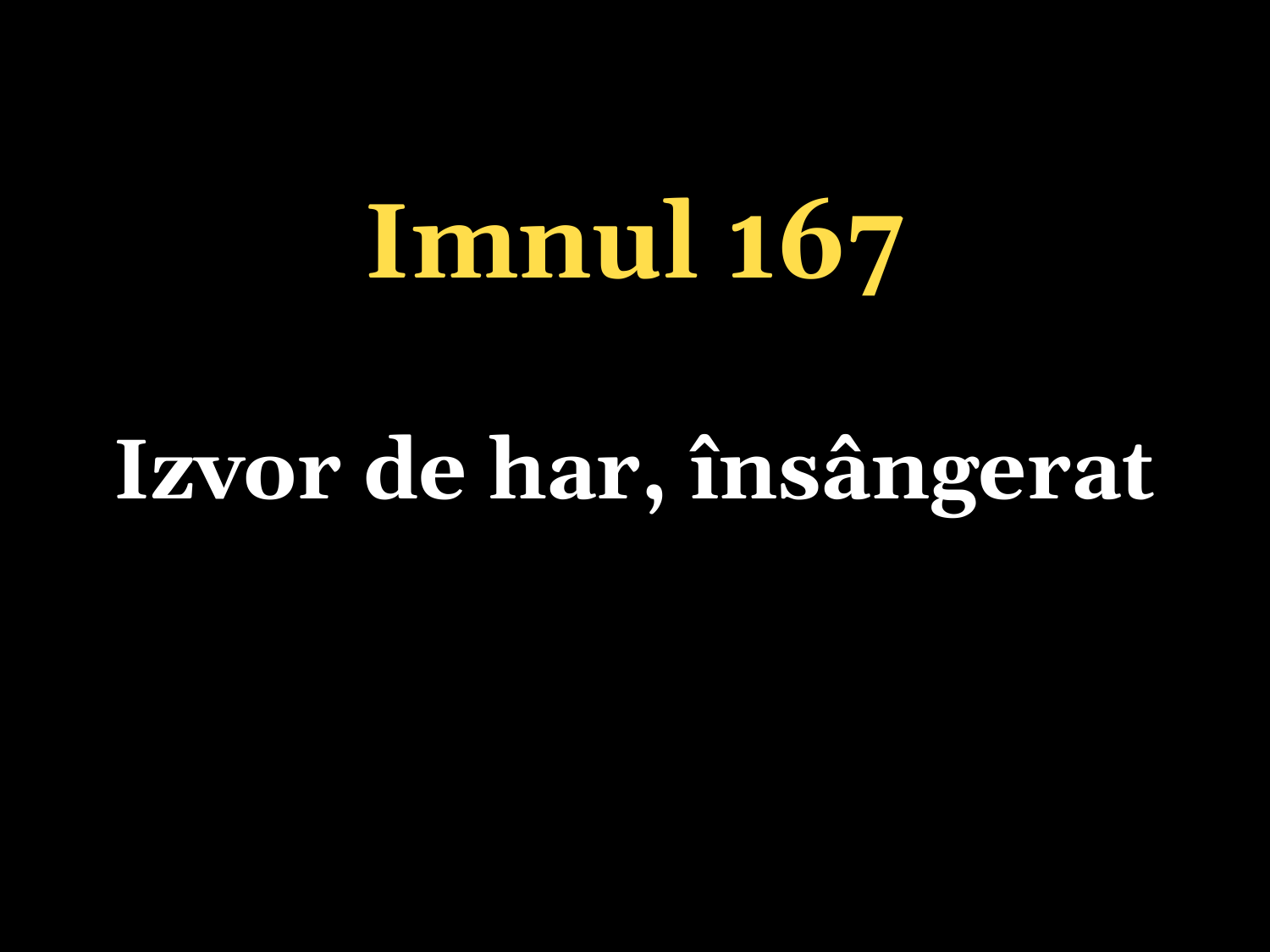

Imnul 167

Izvor de har, însângerat
131/920